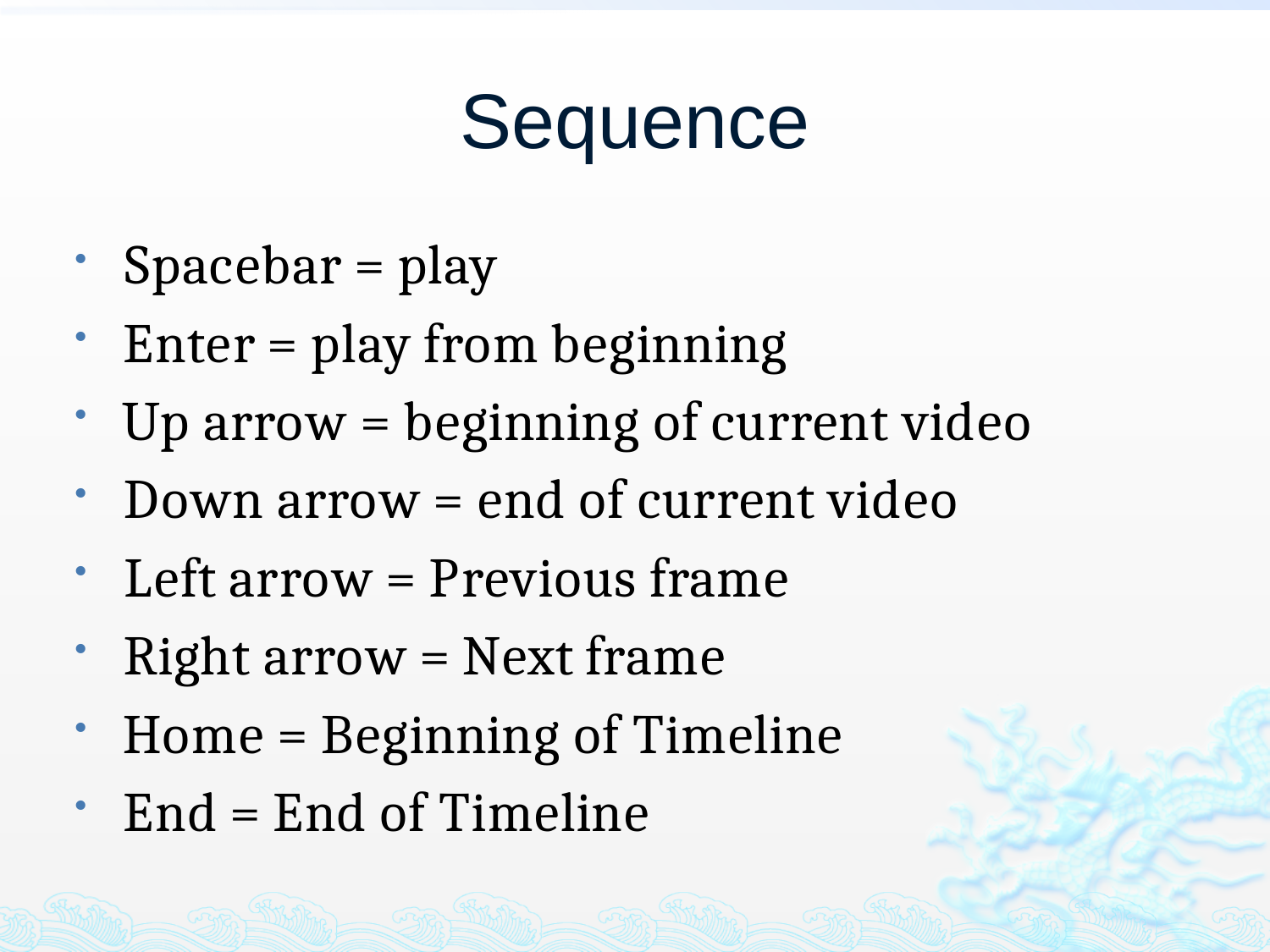

# Sequence
Spacebar = play
Enter = play from beginning
Up arrow = beginning of current video
Down arrow = end of current video
Left arrow = Previous frame
Right arrow = Next frame
Home = Beginning of Timeline
End = End of Timeline